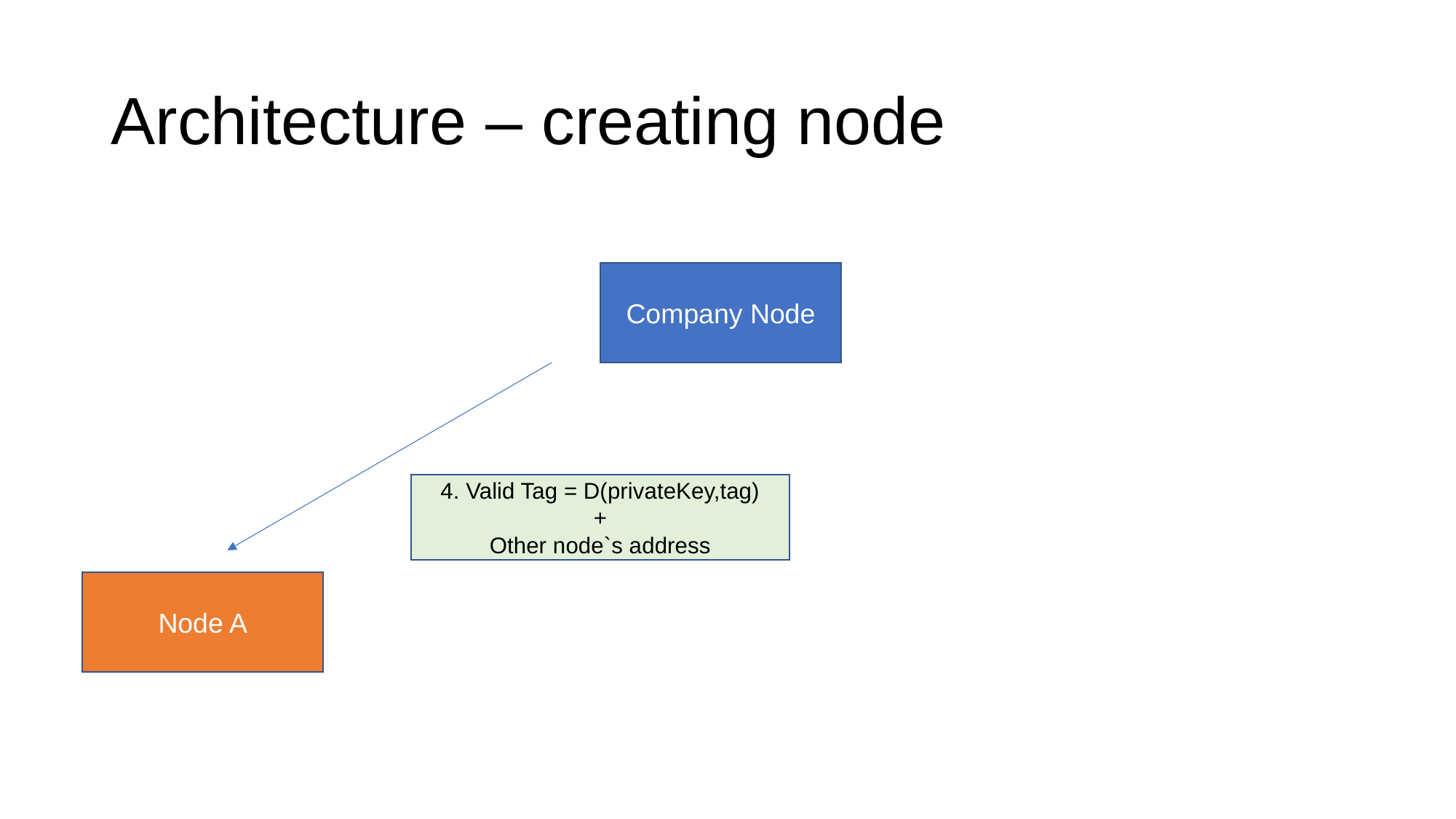

# Architecture – creating node

Company Node
4. Valid Tag = D(privateKey,tag)
+
Other node`s address
Node A